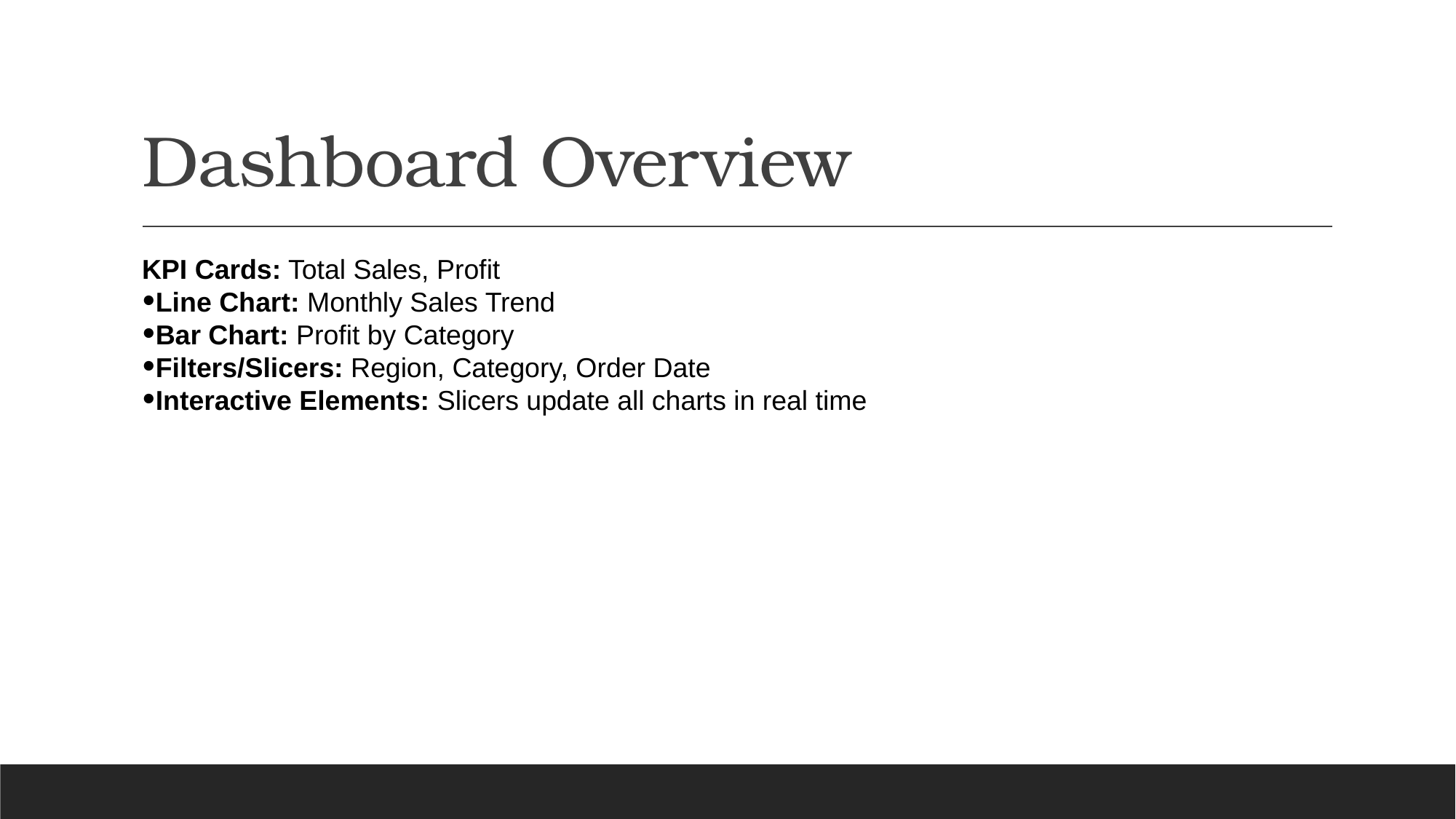

# Dashboard Overview
KPI Cards: Total Sales, Profit
Line Chart: Monthly Sales Trend
Bar Chart: Profit by Category
Filters/Slicers: Region, Category, Order Date
Interactive Elements: Slicers update all charts in real time